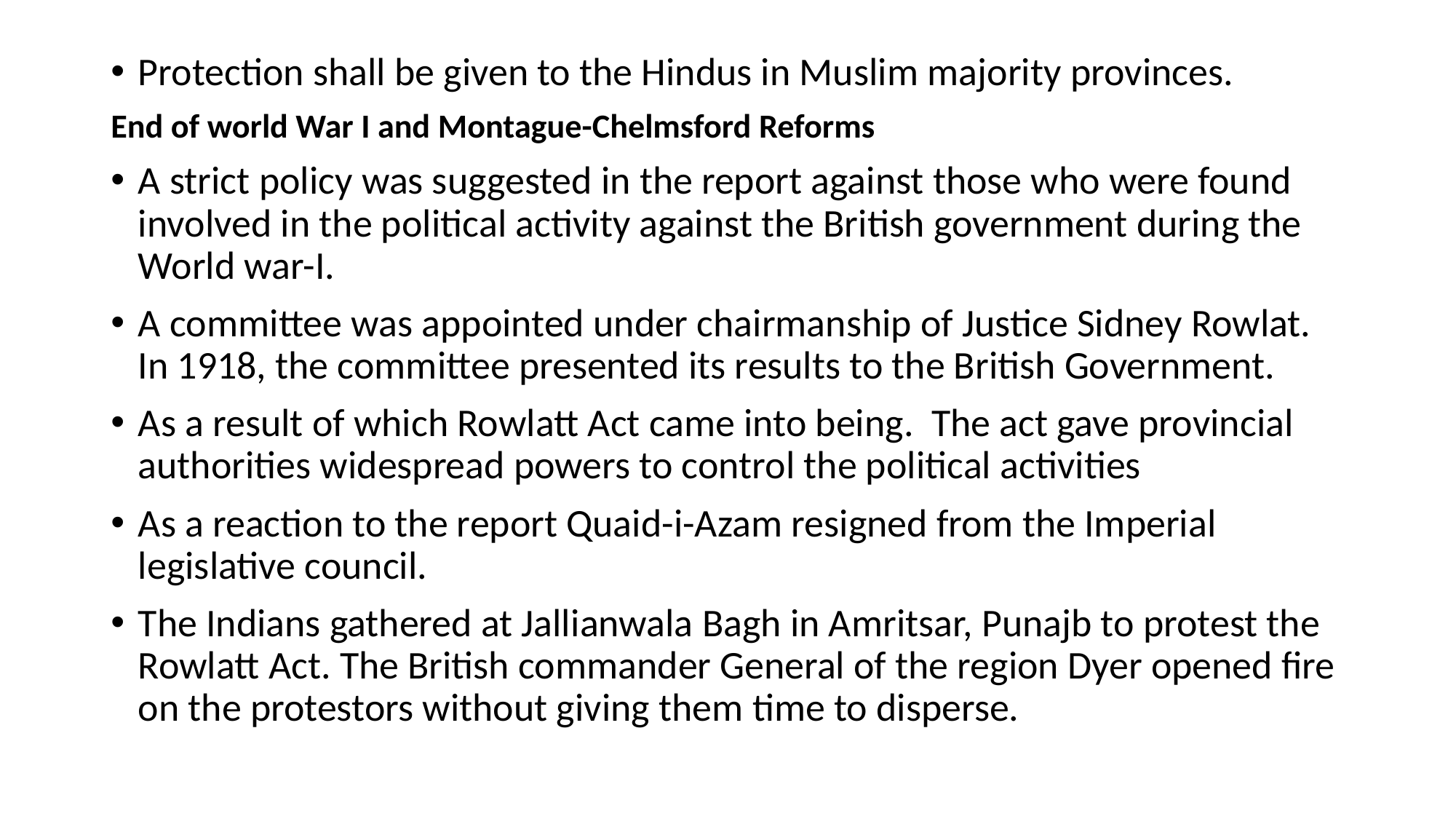

Protection shall be given to the Hindus in Muslim majority provinces.
End of world War I and Montague-Chelmsford Reforms
A strict policy was suggested in the report against those who were found involved in the political activity against the British government during the World war-I.
A committee was appointed under chairmanship of Justice Sidney Rowlat. In 1918, the committee presented its results to the British Government.
As a result of which Rowlatt Act came into being.  The act gave provincial authorities widespread powers to control the political activities
As a reaction to the report Quaid-i-Azam resigned from the Imperial legislative council.
The Indians gathered at Jallianwala Bagh in Amritsar, Punajb to protest the Rowlatt Act. The British commander General of the region Dyer opened fire on the protestors without giving them time to disperse.